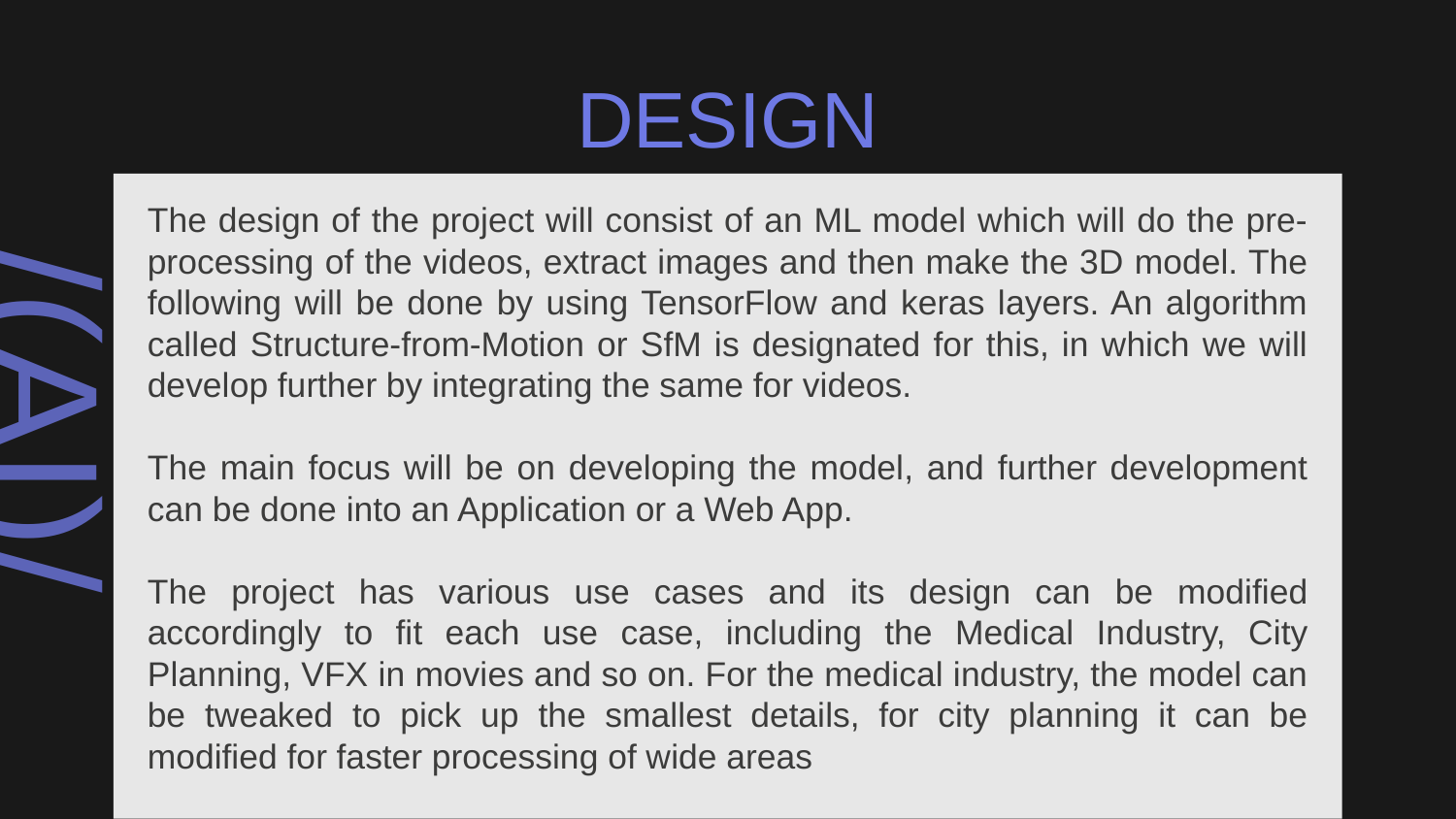

# DESIGN
The design of the project will consist of an ML model which will do the pre-processing of the videos, extract images and then make the 3D model. The following will be done by using TensorFlow and keras layers. An algorithm called Structure-from-Motion or SfM is designated for this, in which we will develop further by integrating the same for videos.

The main focus will be on developing the model, and further development can be done into an Application or a Web App.

The project has various use cases and its design can be modified accordingly to fit each use case, including the Medical Industry, City Planning, VFX in movies and so on. For the medical industry, the model can be tweaked to pick up the smallest details, for city planning it can be modified for faster processing of wide areas